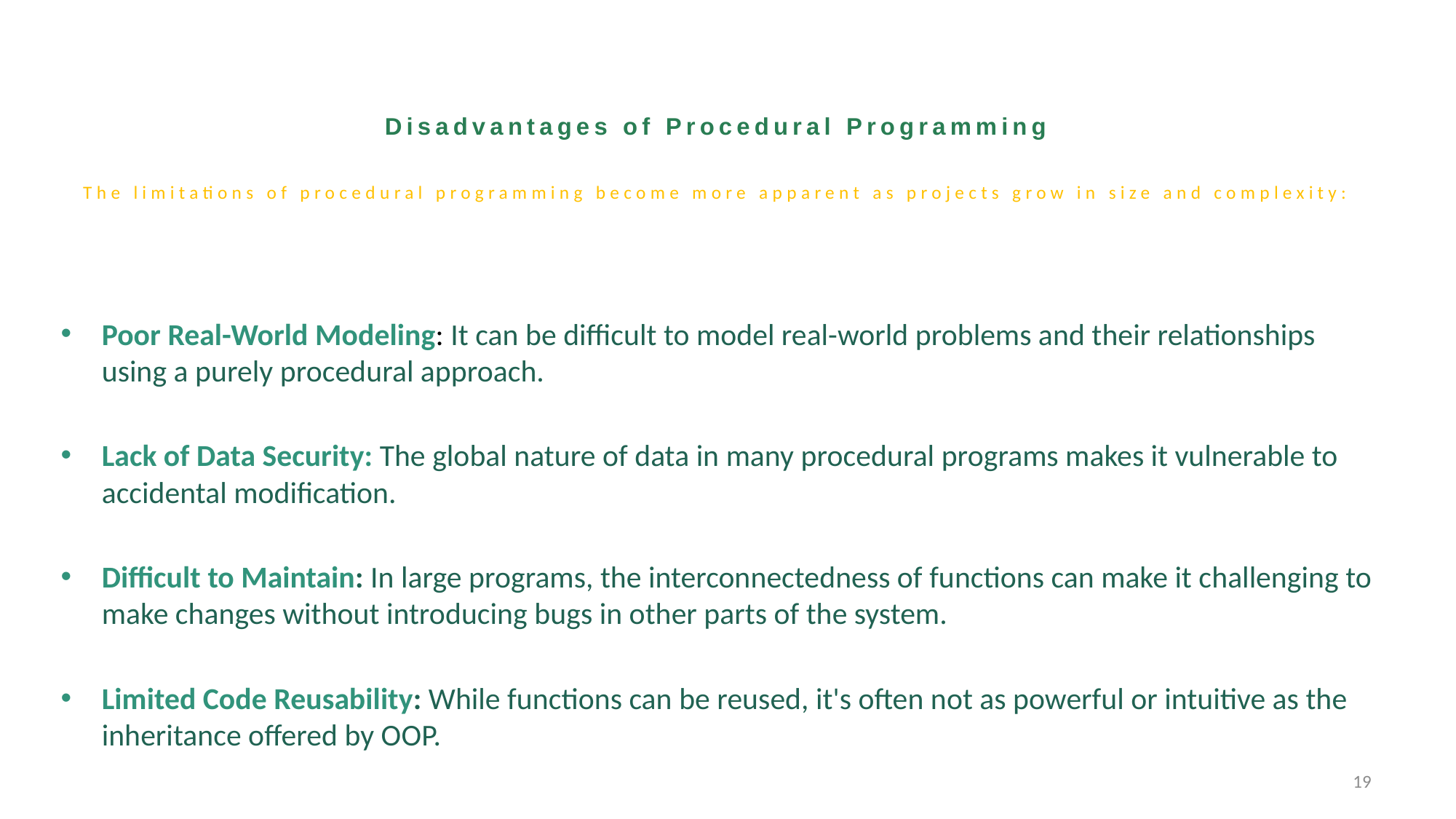

# Disadvantages of Procedural Programming The limitations of procedural programming become more apparent as projects grow in size and complexity:
Poor Real-World Modeling: It can be difficult to model real-world problems and their relationships using a purely procedural approach.

Lack of Data Security: The global nature of data in many procedural programs makes it vulnerable to accidental modification.

Difficult to Maintain: In large programs, the interconnectedness of functions can make it challenging to make changes without introducing bugs in other parts of the system.

Limited Code Reusability: While functions can be reused, it's often not as powerful or intuitive as the inheritance offered by OOP.

19